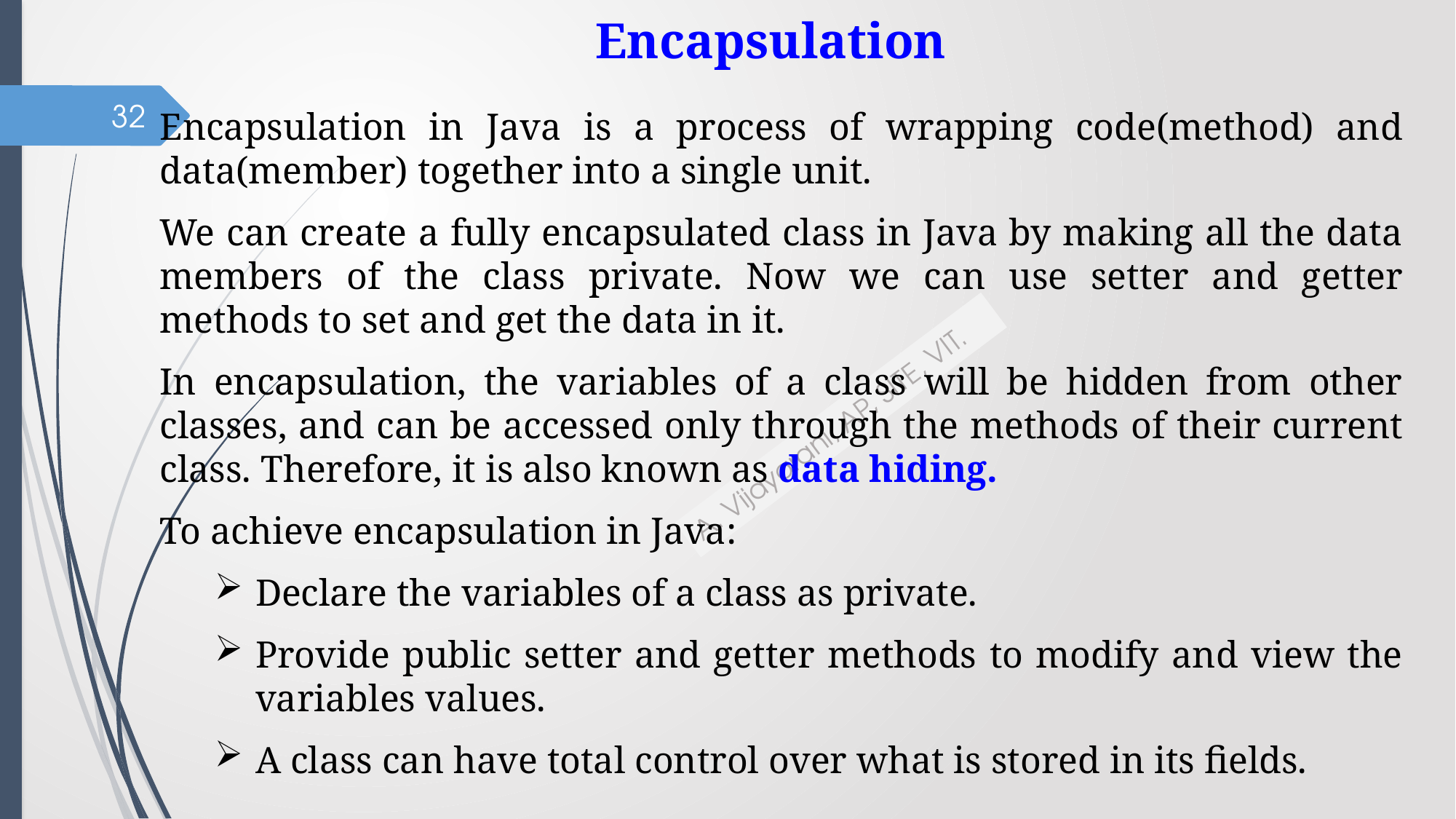

# Encapsulation
32
Encapsulation in Java is a process of wrapping code(method) and data(member) together into a single unit.
We can create a fully encapsulated class in Java by making all the data members of the class private. Now we can use setter and getter methods to set and get the data in it.
In encapsulation, the variables of a class will be hidden from other classes, and can be accessed only through the methods of their current class. Therefore, it is also known as data hiding.
To achieve encapsulation in Java:
Declare the variables of a class as private.
Provide public setter and getter methods to modify and view the variables values.
A class can have total control over what is stored in its fields.